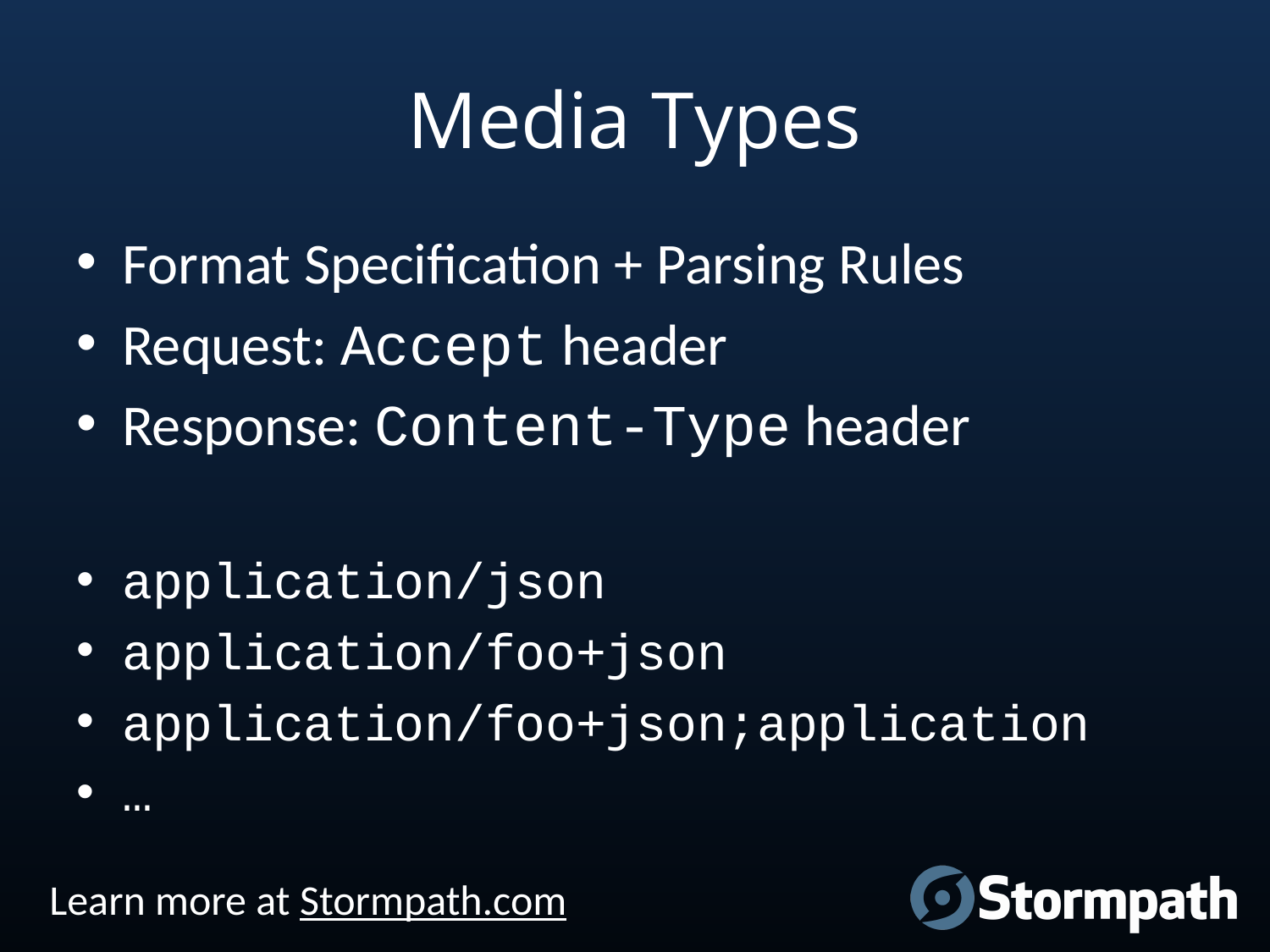

# Media Types
Format Specification + Parsing Rules
Request: Accept header
Response: Content-Type header

application/json
application/foo+json
application/foo+json;application
…
Learn more at Stormpath.com